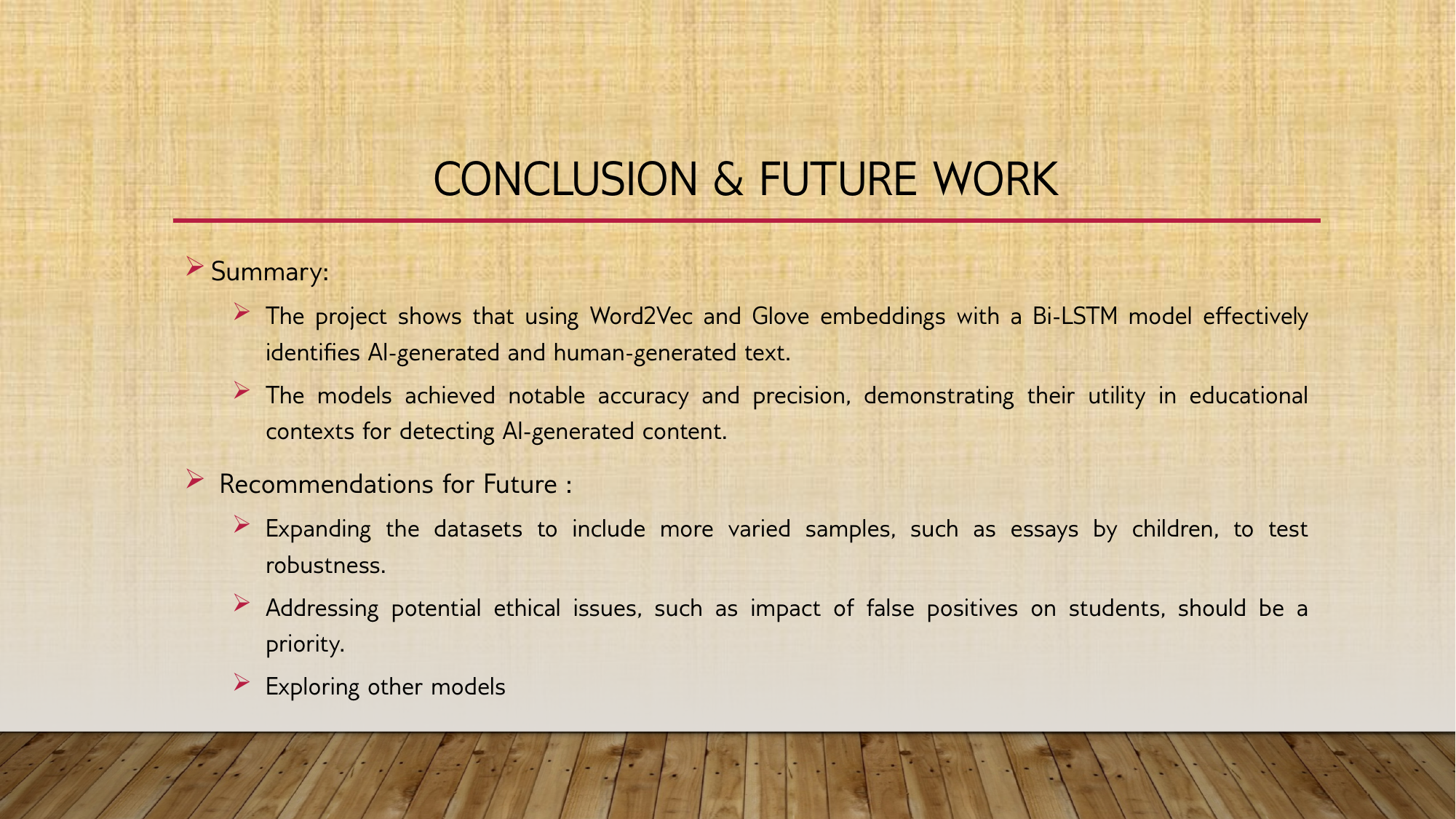

# CONCLUSION & Future work
Summary:
The project shows that using Word2Vec and Glove embeddings with a Bi-LSTM model effectively identifies AI-generated and human-generated text.
The models achieved notable accuracy and precision, demonstrating their utility in educational contexts for detecting AI-generated content.
 Recommendations for Future :
Expanding the datasets to include more varied samples, such as essays by children, to test robustness.
Addressing potential ethical issues, such as impact of false positives on students, should be a priority.
Exploring other models